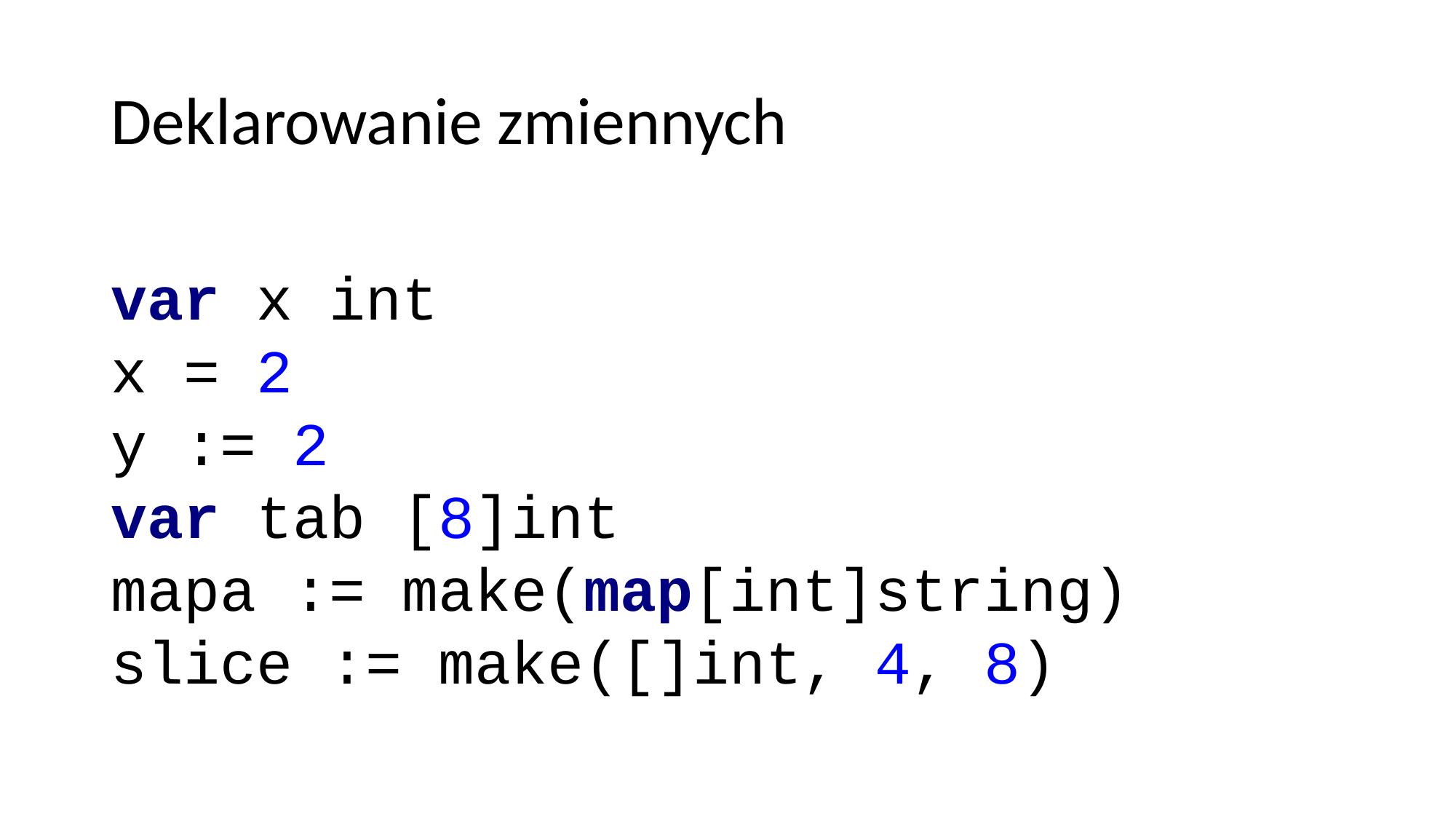

# Deklarowanie zmiennych
var x int
x = 2
y := 2
var tab [8]int
mapa := make(map[int]string)
slice := make([]int, 4, 8)